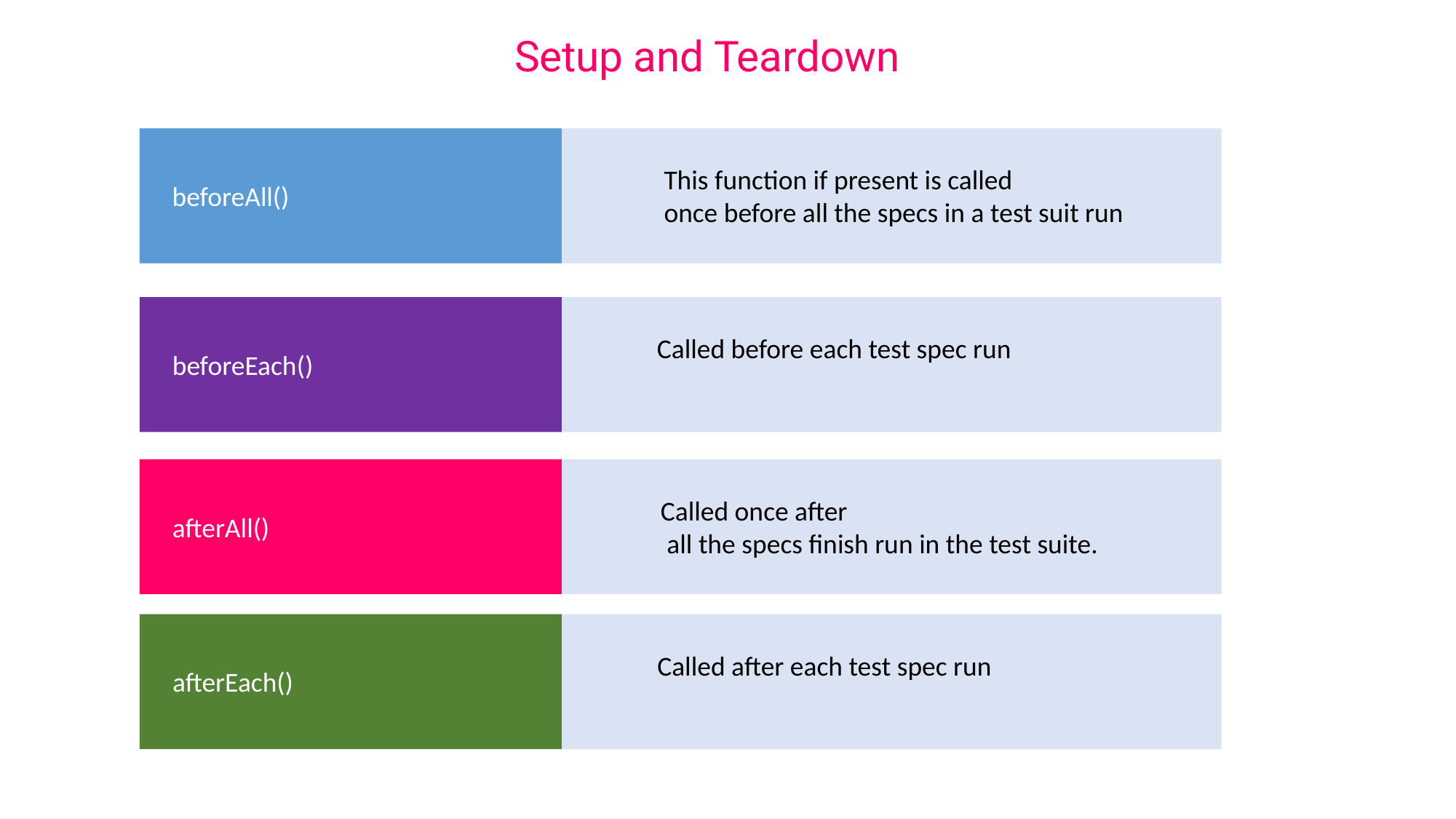

Setup and Teardown

This function if present is called
once before all the specs in a test suit run
beforeAll()

Called before each test spec run
beforeEach()

Called once after
 all the specs finish run in the test suite.
afterAll()

Called after each test spec run
afterEach()